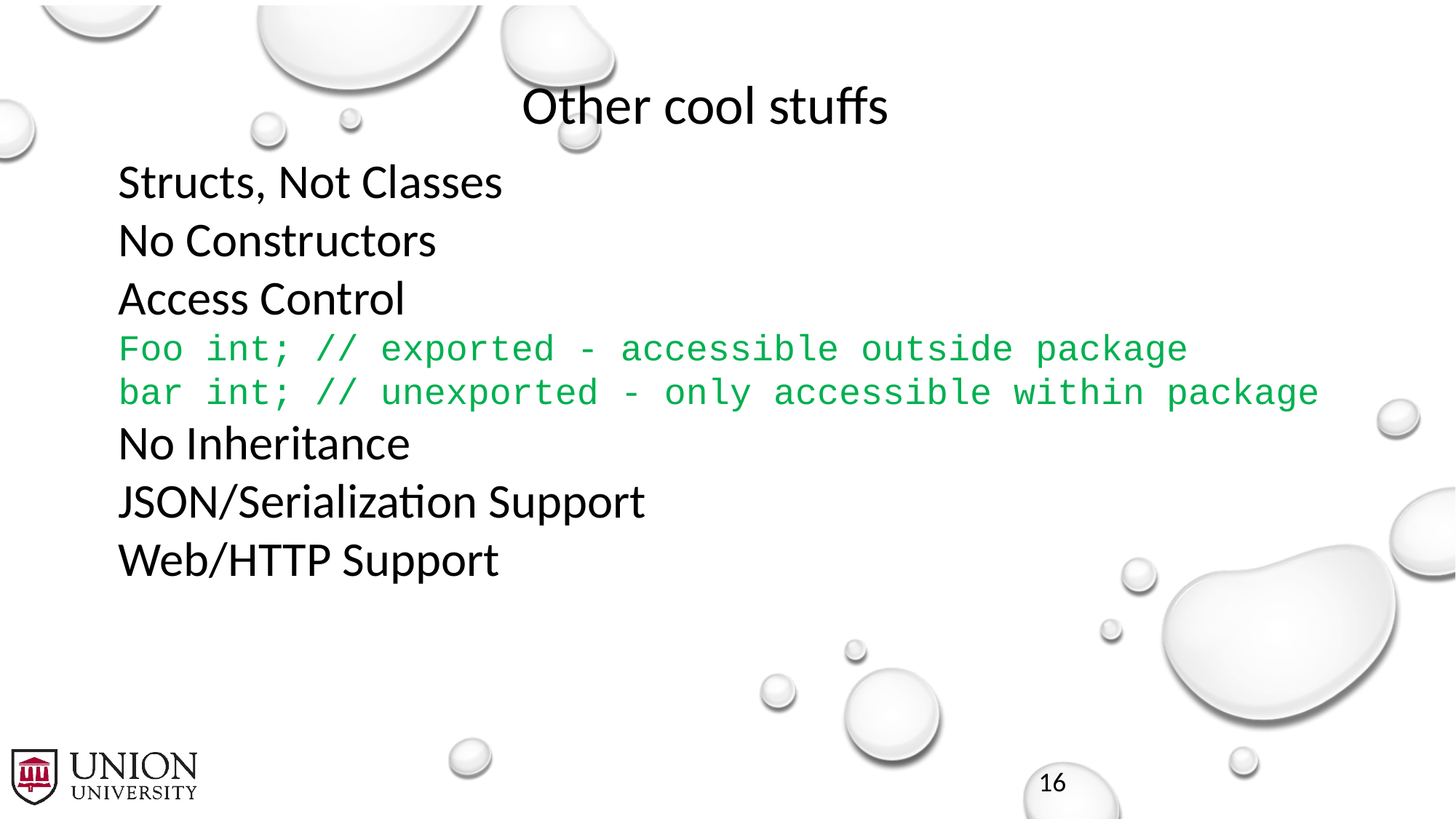

# Other cool stuffs
Structs, Not Classes
No Constructors
Access Control
Foo int; // exported - accessible outside package
bar int; // unexported - only accessible within package
No Inheritance
JSON/Serialization Support
Web/HTTP Support
16